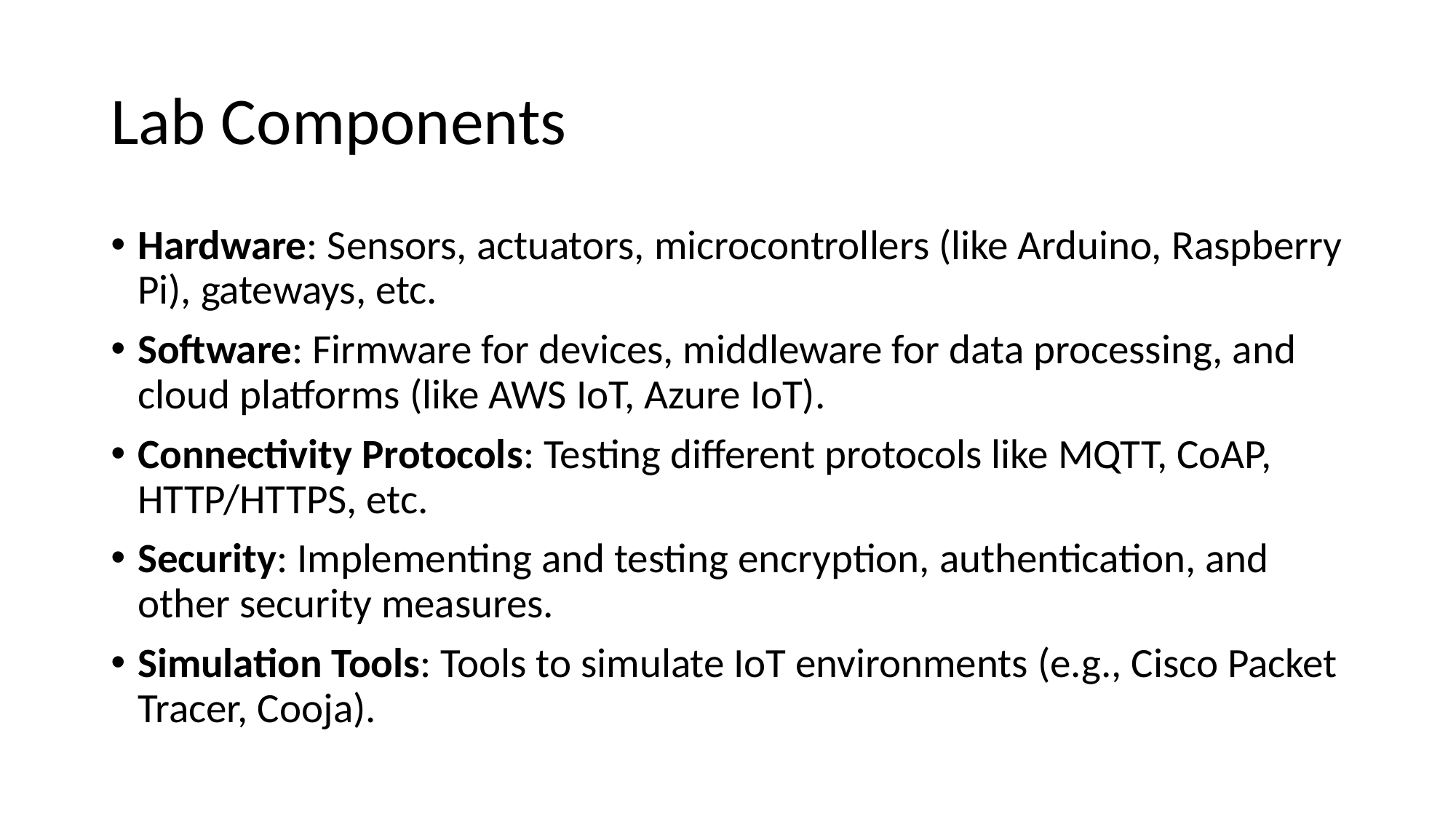

# Lab Components
Hardware: Sensors, actuators, microcontrollers (like Arduino, Raspberry Pi), gateways, etc.
Software: Firmware for devices, middleware for data processing, and cloud platforms (like AWS IoT, Azure IoT).
Connectivity Protocols: Testing different protocols like MQTT, CoAP, HTTP/HTTPS, etc.
Security: Implementing and testing encryption, authentication, and other security measures.
Simulation Tools: Tools to simulate IoT environments (e.g., Cisco Packet Tracer, Cooja).